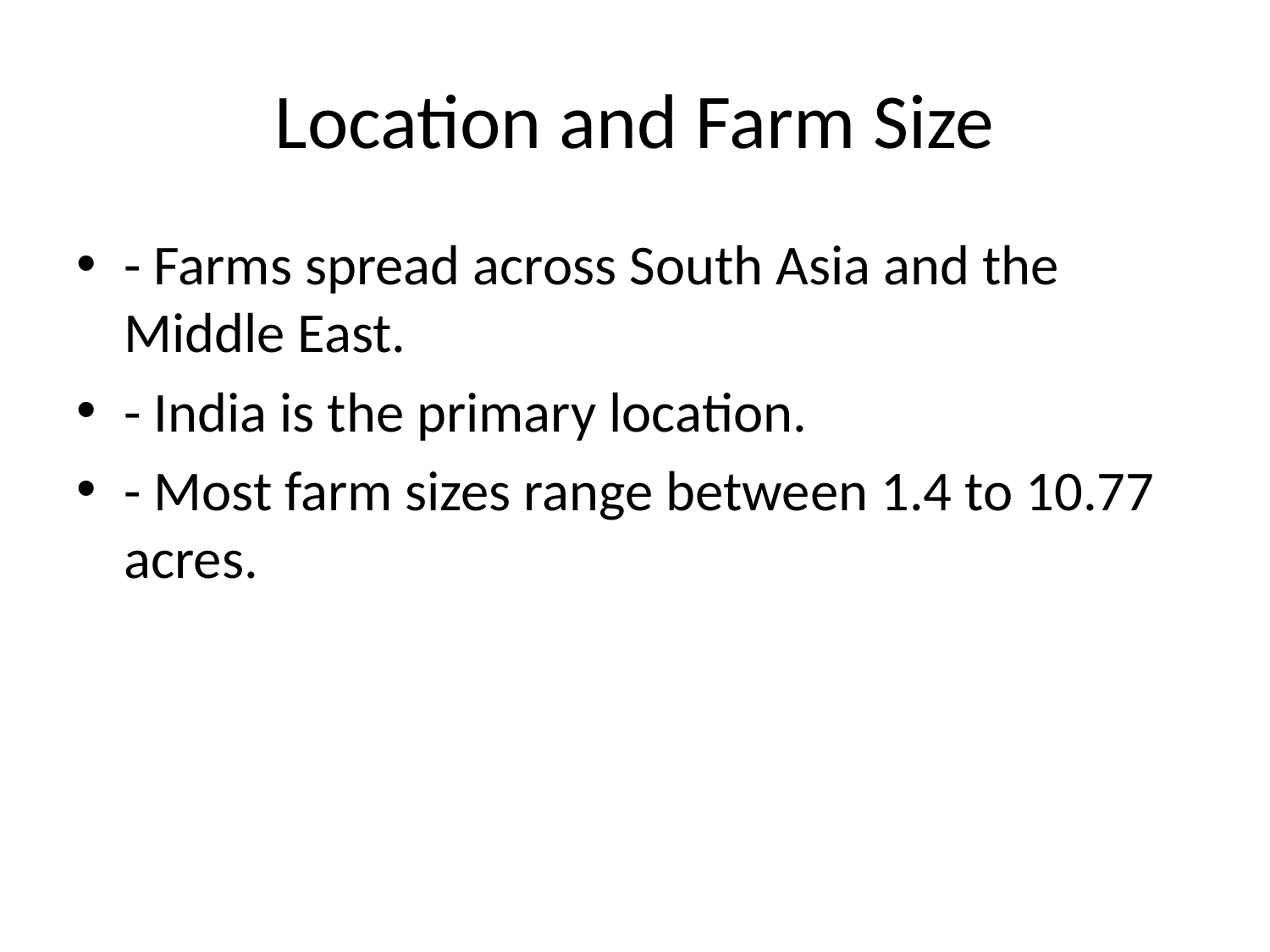

# Location and Farm Size
- Farms spread across South Asia and the Middle East.
- India is the primary location.
- Most farm sizes range between 1.4 to 10.77 acres.